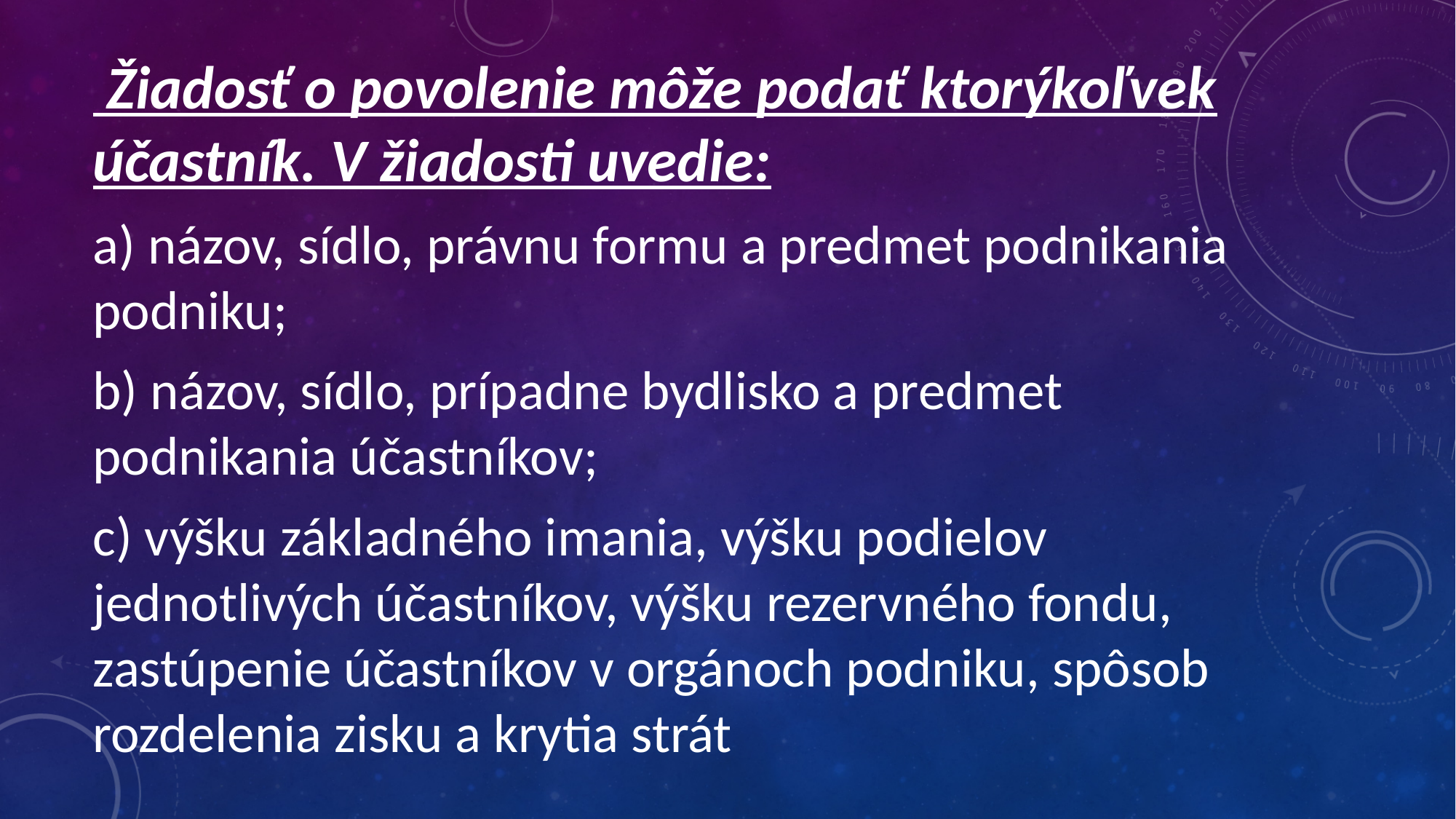

Žiadosť o povolenie môže podať ktorýkoľvek účastník. V žiadosti uvedie:
a) názov, sídlo, právnu formu a predmet podnikania podniku;
b) názov, sídlo, prípadne bydlisko a predmet podnikania účastníkov;
c) výšku základného imania, výšku podielov jednotlivých účastníkov, výšku rezervného fondu, zastúpenie účastníkov v orgánoch podniku, spôsob rozdelenia zisku a krytia strát